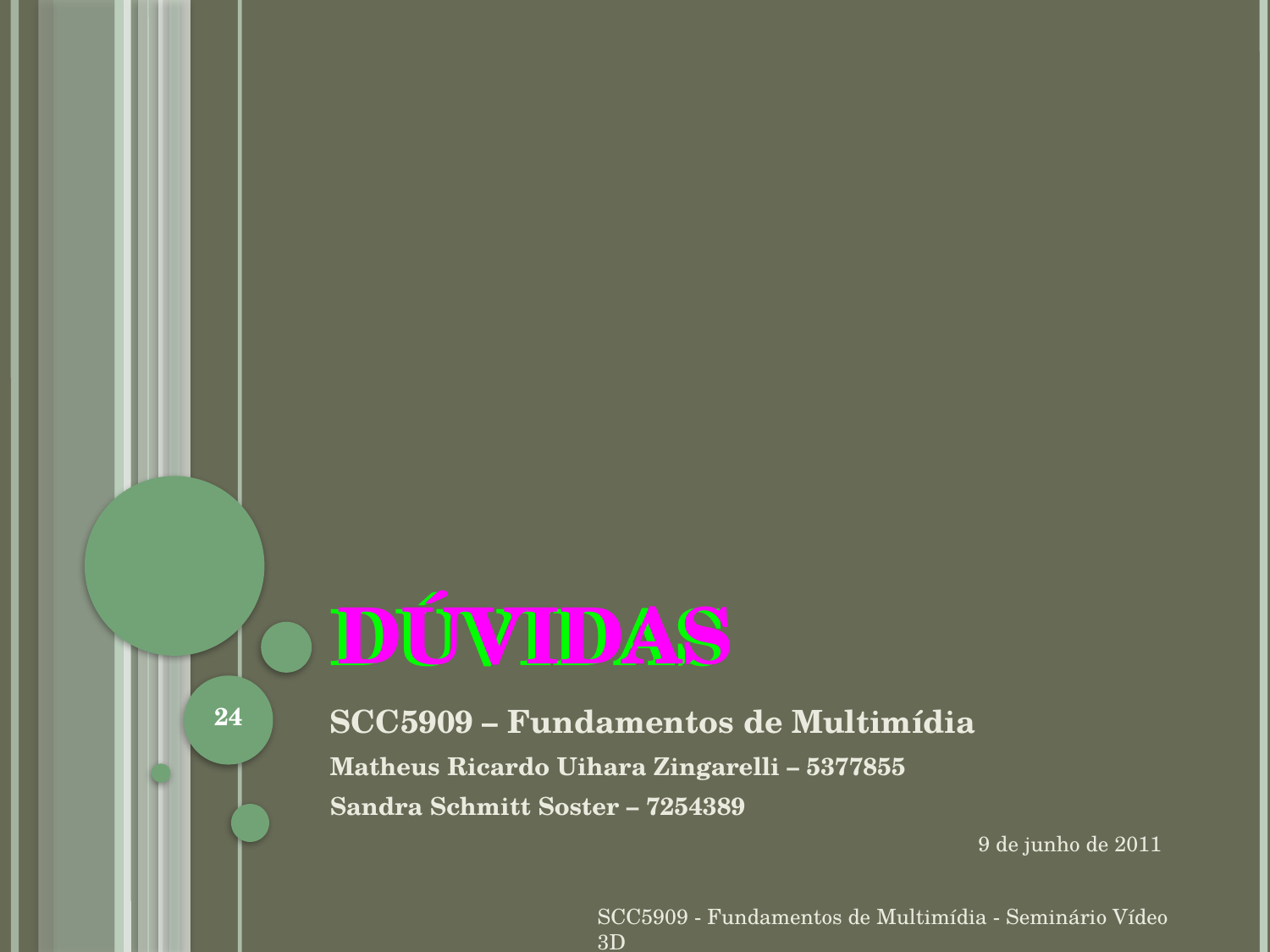

Dúvidas
# Dúvidas
24
SCC5909 – Fundamentos de Multimídia
Matheus Ricardo Uihara Zingarelli – 5377855
Sandra Schmitt Soster – 7254389
9 de junho de 2011

SCC5909 - Fundamentos de Multimídia - Seminário Vídeo 3D